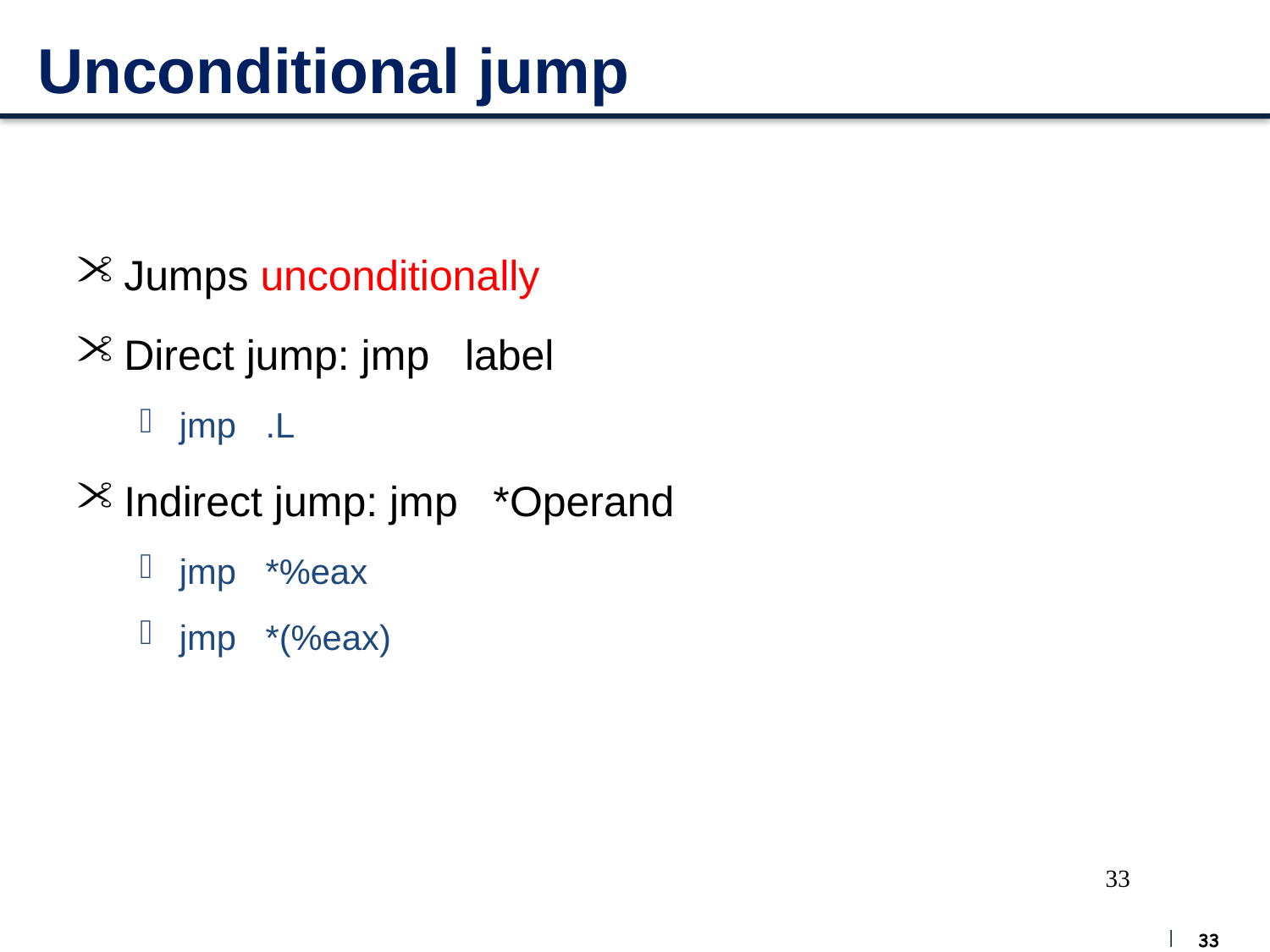

# Unconditional jump
Jumps unconditionally
Direct jump: jmp   label
jmp   .L
Indirect jump: jmp   *Operand
jmp   *%eax
jmp   *(%eax)
33